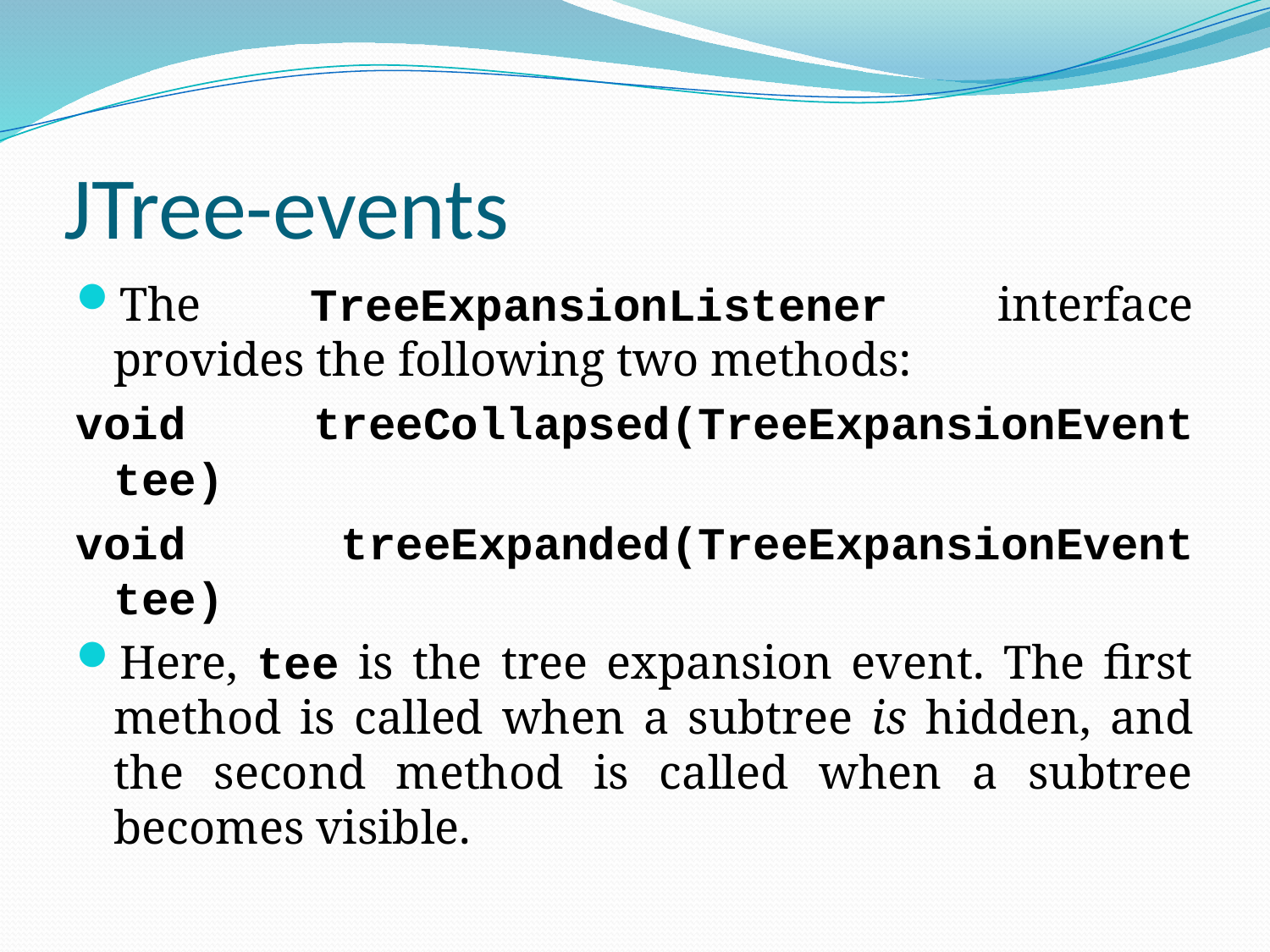

# JTree-events
The TreeExpansionListener interface provides the following two methods:
void treeCollapsed(TreeExpansionEvent tee)
void treeExpanded(TreeExpansionEvent tee)
Here, tee is the tree expansion event. The first method is called when a subtree is hidden, and the second method is called when a subtree becomes visible.